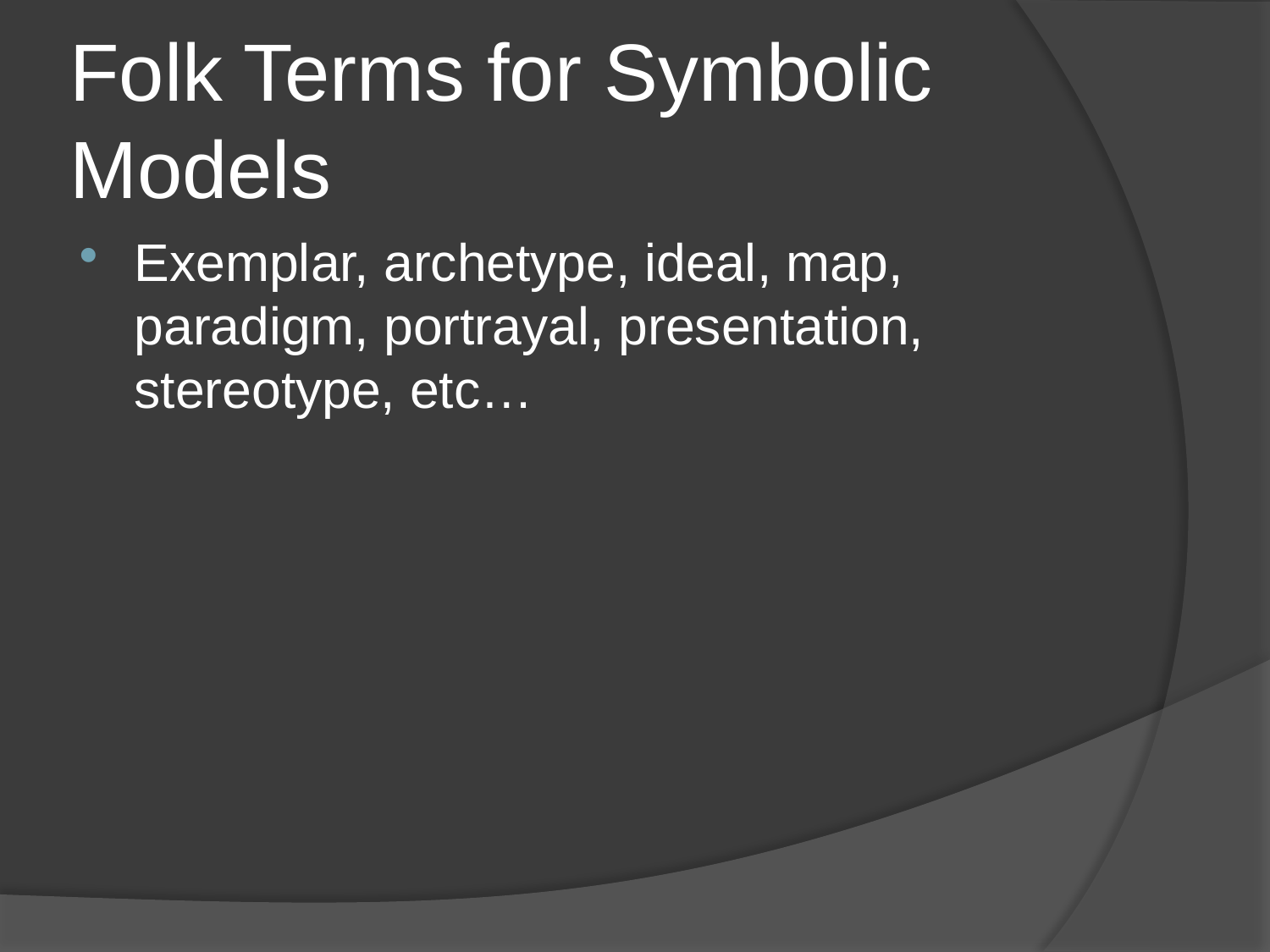

# Folk Terms for Symbolic Models
Exemplar, archetype, ideal, map, paradigm, portrayal, presentation, stereotype, etc…